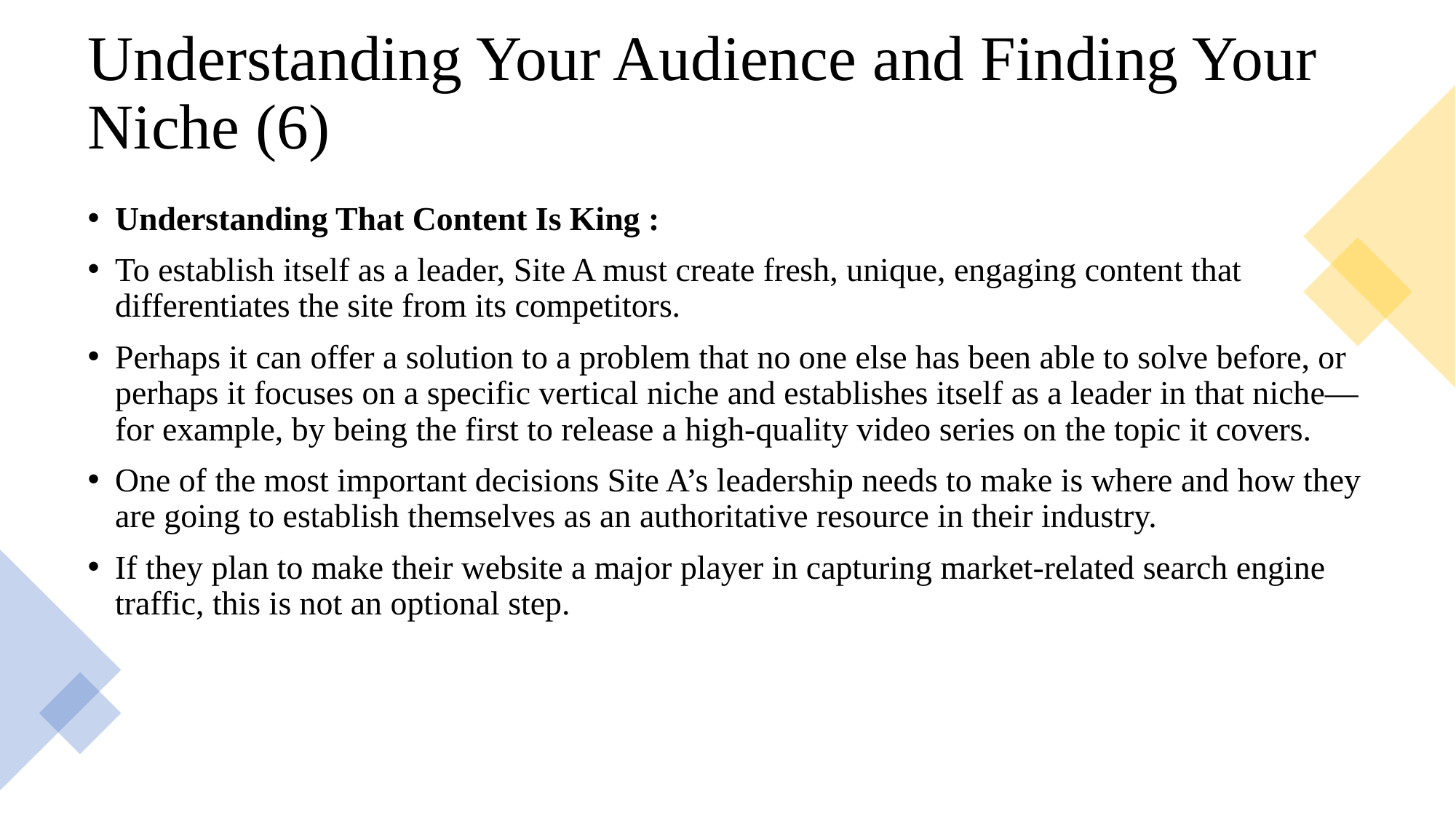

# Understanding Your Audience and Finding Your Niche (6)

Understanding That Content Is King :
To establish itself as a leader, Site A must create fresh, unique, engaging content that differentiates the site from its competitors.
Perhaps it can offer a solution to a problem that no one else has been able to solve before, or perhaps it focuses on a specific vertical niche and establishes itself as a leader in that niche—for example, by being the first to release a high-quality video series on the topic it covers.
One of the most important decisions Site A’s leadership needs to make is where and how they are going to establish themselves as an authoritative resource in their industry.
If they plan to make their website a major player in capturing market-related search engine traffic, this is not an optional step.